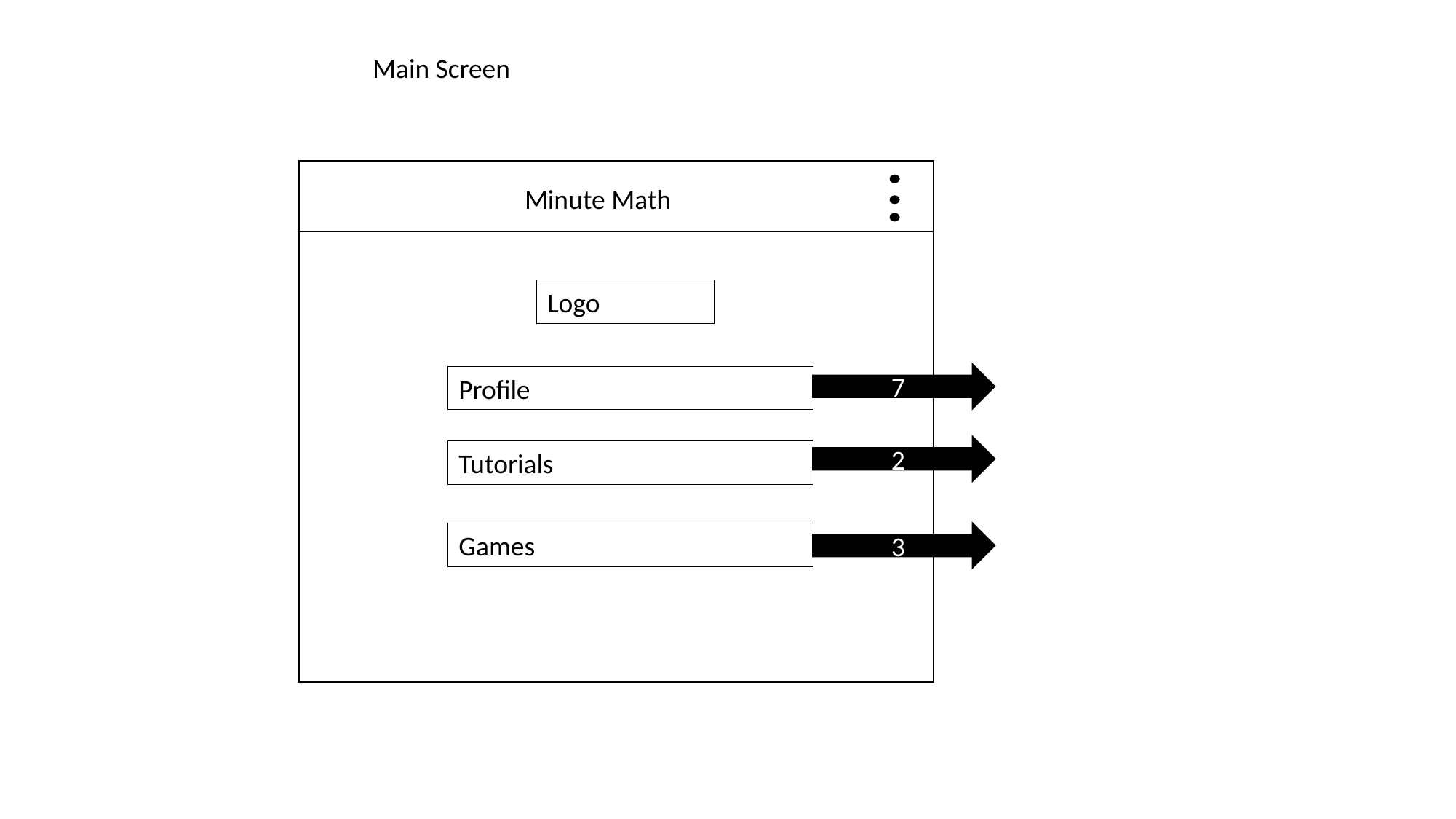

Main Screen

Minute Math

Logo
7
Profile
2
Tutorials
Games
3